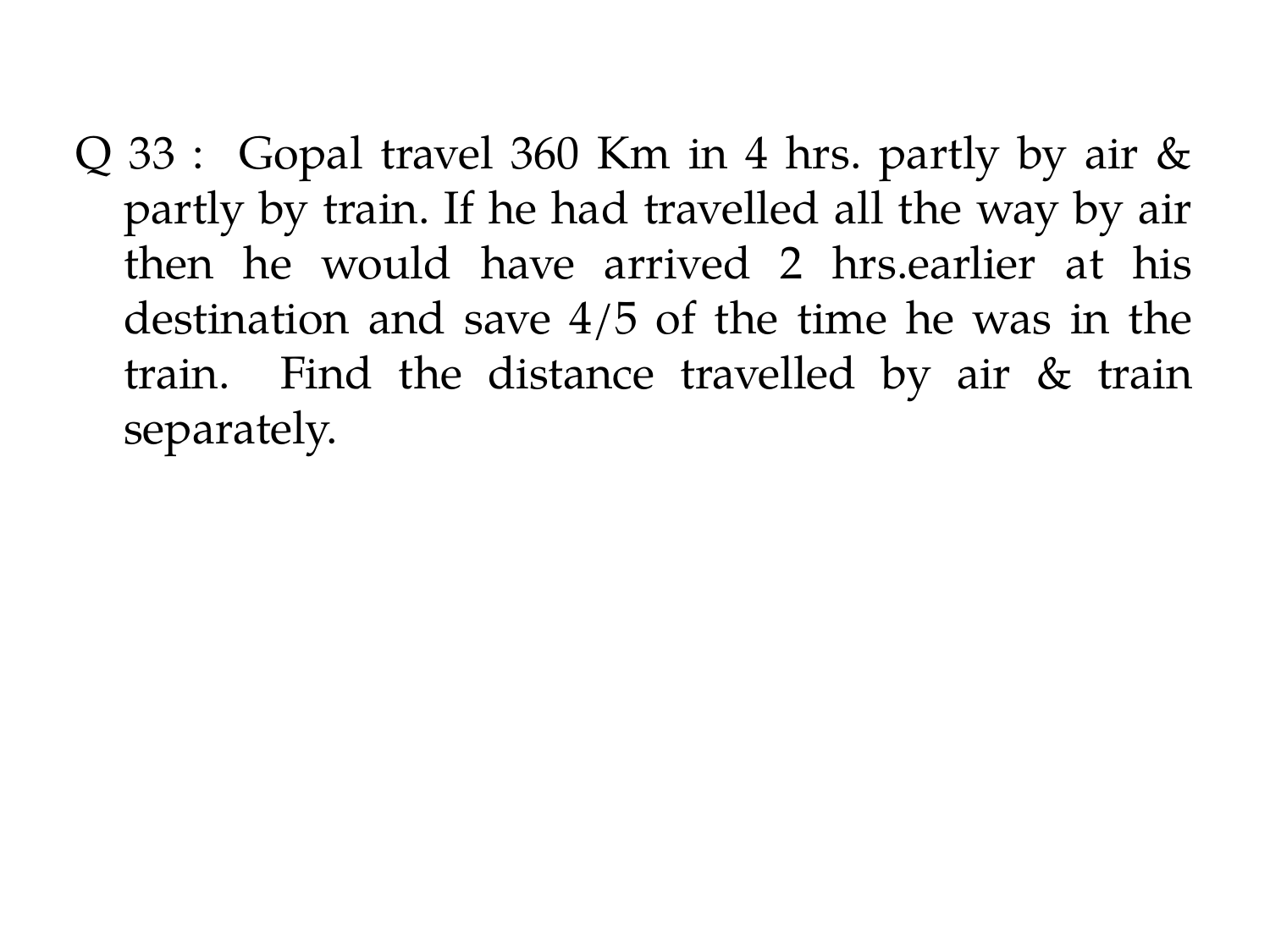

Q 33 :  Gopal travel 360 Km in 4 hrs. partly by air & partly by train. If he had travelled all the way by air then he would have arrived 2 hrs.earlier at his destination and save 4/5 of the time he was in the train.  Find the distance travelled by air & train separately.